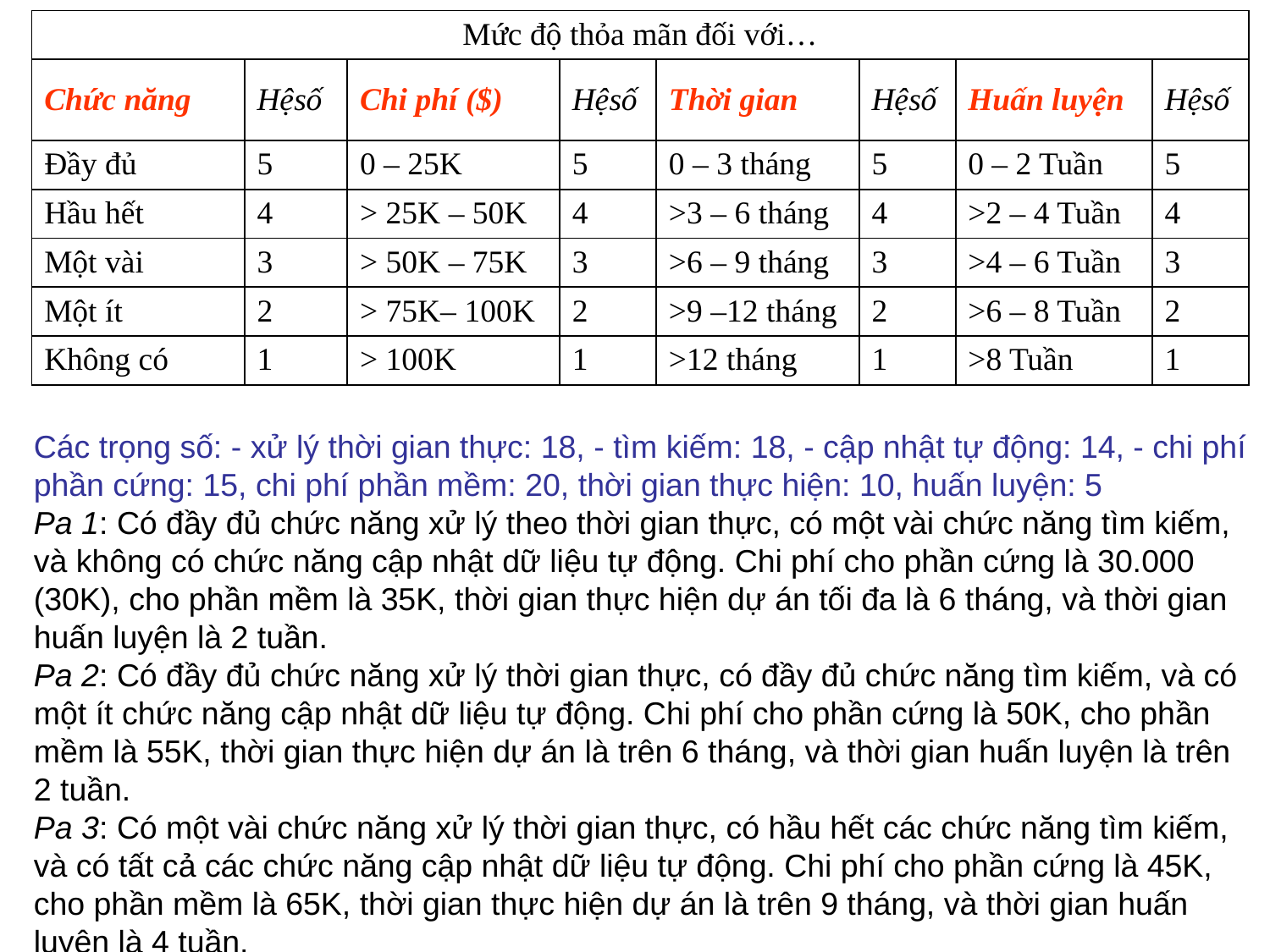

| Mức độ thỏa mãn đối với… |  |  |  |  |  |  |  |
| --- | --- | --- | --- | --- | --- | --- | --- |
| Chức năng | Hệsố | Chi phí ($) | Hệsố | Thời gian | Hệsố | Huấn luyện | Hệsố |
| Đầy đủ | 5 | 0 – 25K | 5 | 0 – 3 tháng | 5 | 0 – 2 Tuần | 5 |
| Hầu hết | 4 | > 25K – 50K | 4 | >3 – 6 tháng | 4 | >2 – 4 Tuần | 4 |
| Một vài | 3 | > 50K – 75K | 3 | >6 – 9 tháng | 3 | >4 – 6 Tuần | 3 |
| Một ít | 2 | > 75K– 100K | 2 | >9 –12 tháng | 2 | >6 – 8 Tuần | 2 |
| Không có | 1 | > 100K | 1 | >12 tháng | 1 | >8 Tuần | 1 |
Các trọng số: - xử lý thời gian thực: 18, - tìm kiếm: 18, - cập nhật tự động: 14, - chi phí phần cứng: 15, chi phí phần mềm: 20, thời gian thực hiện: 10, huấn luyện: 5
Pa 1: Có đầy đủ chức năng xử lý theo thời gian thực, có một vài chức năng tìm kiếm, và không có chức năng cập nhật dữ liệu tự động. Chi phí cho phần cứng là 30.000 (30K), cho phần mềm là 35K, thời gian thực hiện dự án tối đa là 6 tháng, và thời gian huấn luyện là 2 tuần.
Pa 2: Có đầy đủ chức năng xử lý thời gian thực, có đầy đủ chức năng tìm kiếm, và có một ít chức năng cập nhật dữ liệu tự động. Chi phí cho phần cứng là 50K, cho phần mềm là 55K, thời gian thực hiện dự án là trên 6 tháng, và thời gian huấn luyện là trên 2 tuần.
Pa 3: Có một vài chức năng xử lý thời gian thực, có hầu hết các chức năng tìm kiếm, và có tất cả các chức năng cập nhật dữ liệu tự động. Chi phí cho phần cứng là 45K, cho phần mềm là 65K, thời gian thực hiện dự án là trên 9 tháng, và thời gian huấn luyện là 4 tuần.